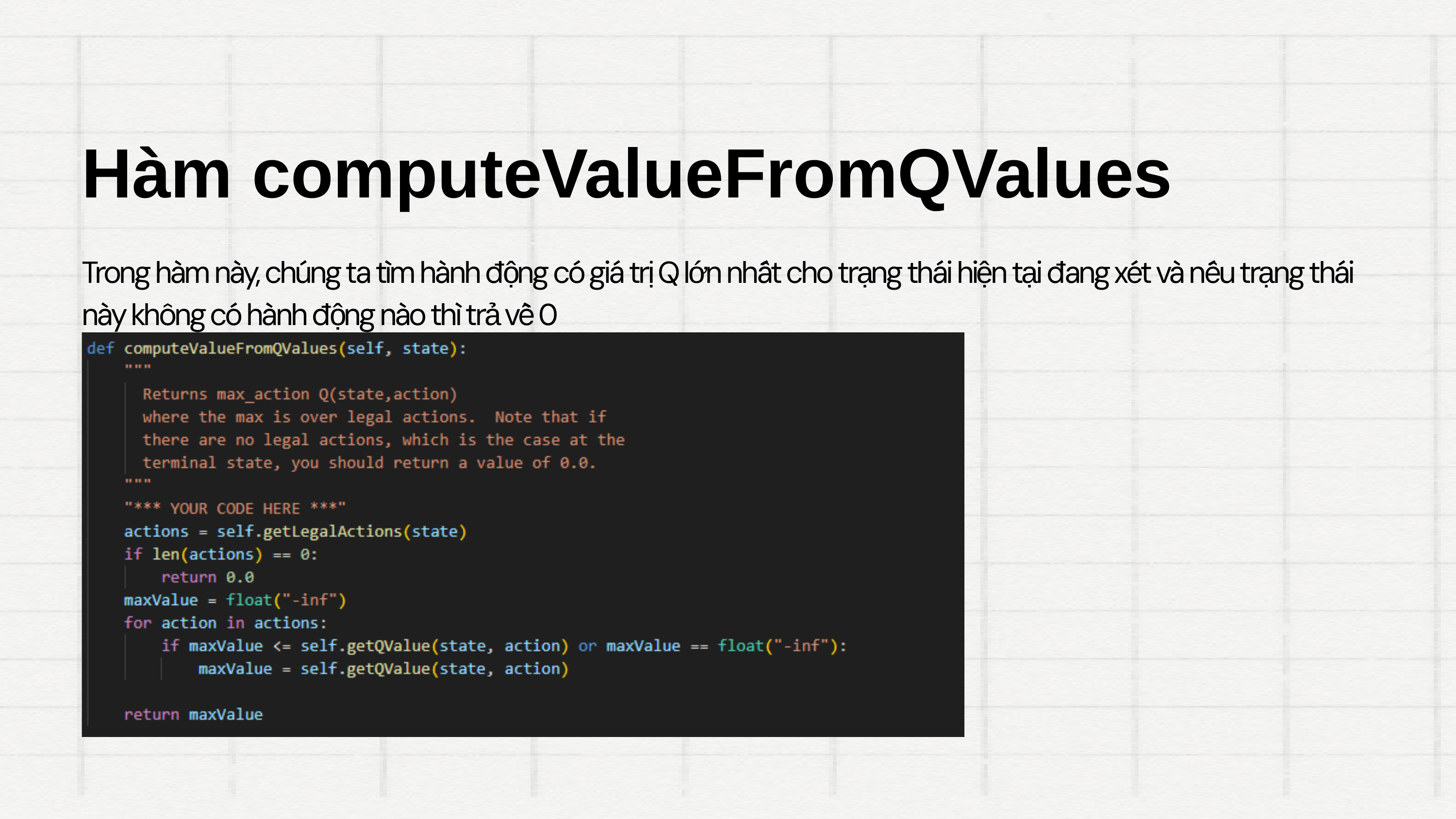

Hàm computeValueFromQValues
Trong hàm này, chúng ta tìm hành động có giá trị Q lớn nhất cho trạng thái hiện tại đang xét và nếu trạng thái này không có hành động nào thì trả về 0